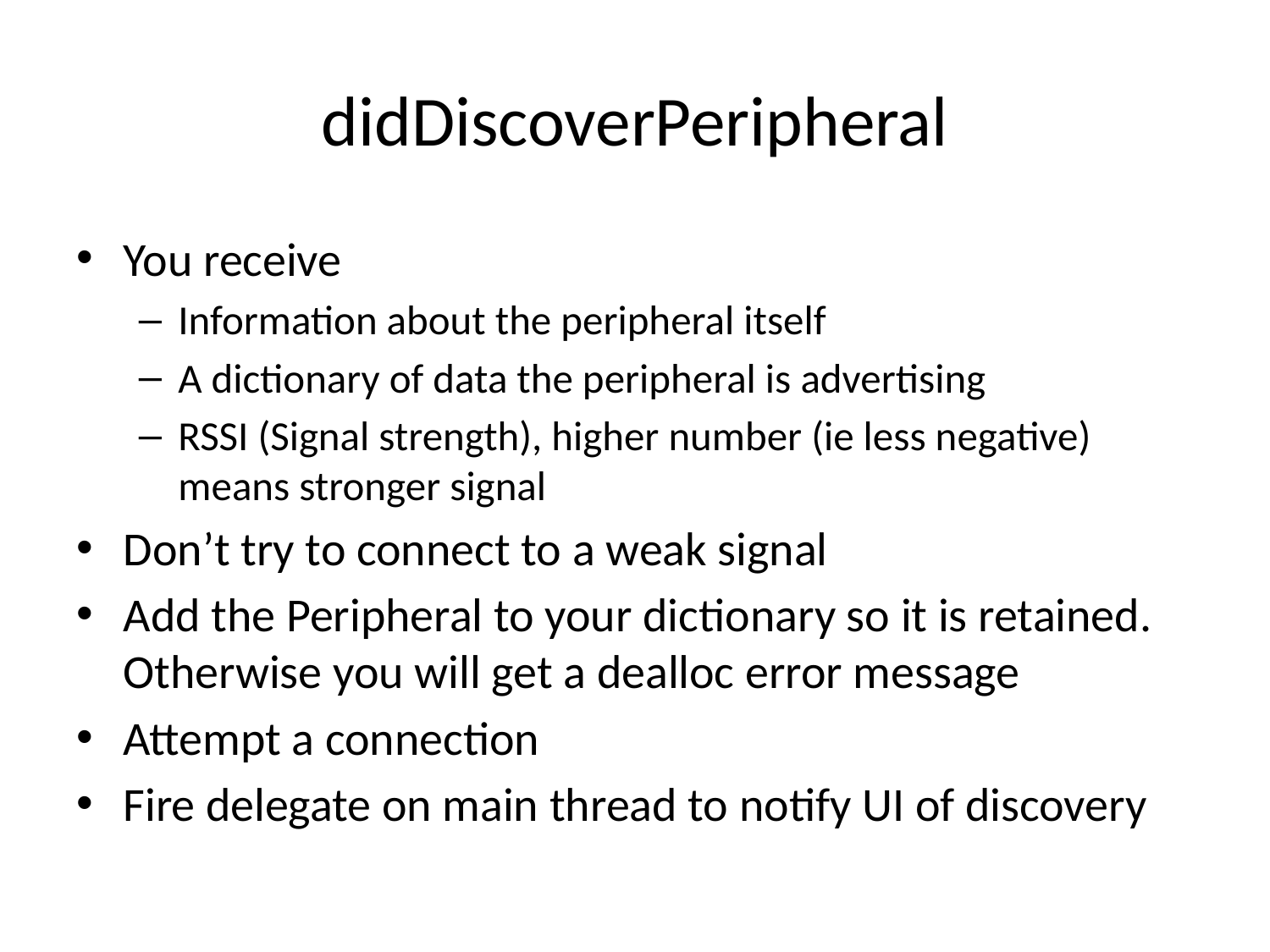

# didDiscoverPeripheral
You receive
Information about the peripheral itself
A dictionary of data the peripheral is advertising
RSSI (Signal strength), higher number (ie less negative) means stronger signal
Don’t try to connect to a weak signal
Add the Peripheral to your dictionary so it is retained. Otherwise you will get a dealloc error message
Attempt a connection
Fire delegate on main thread to notify UI of discovery